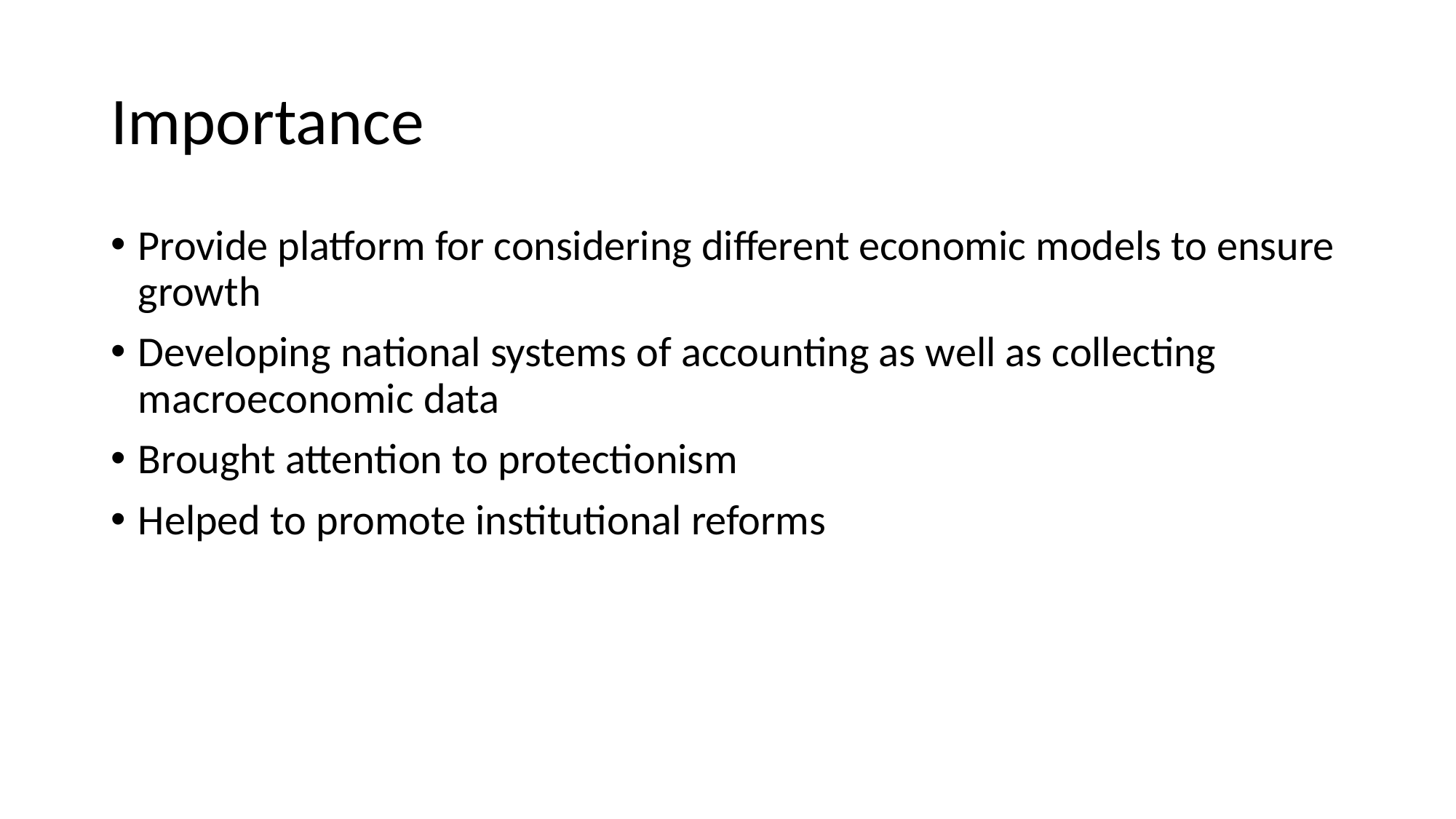

# Importance
Provide platform for considering different economic models to ensure growth
Developing national systems of accounting as well as collecting macroeconomic data
Brought attention to protectionism
Helped to promote institutional reforms